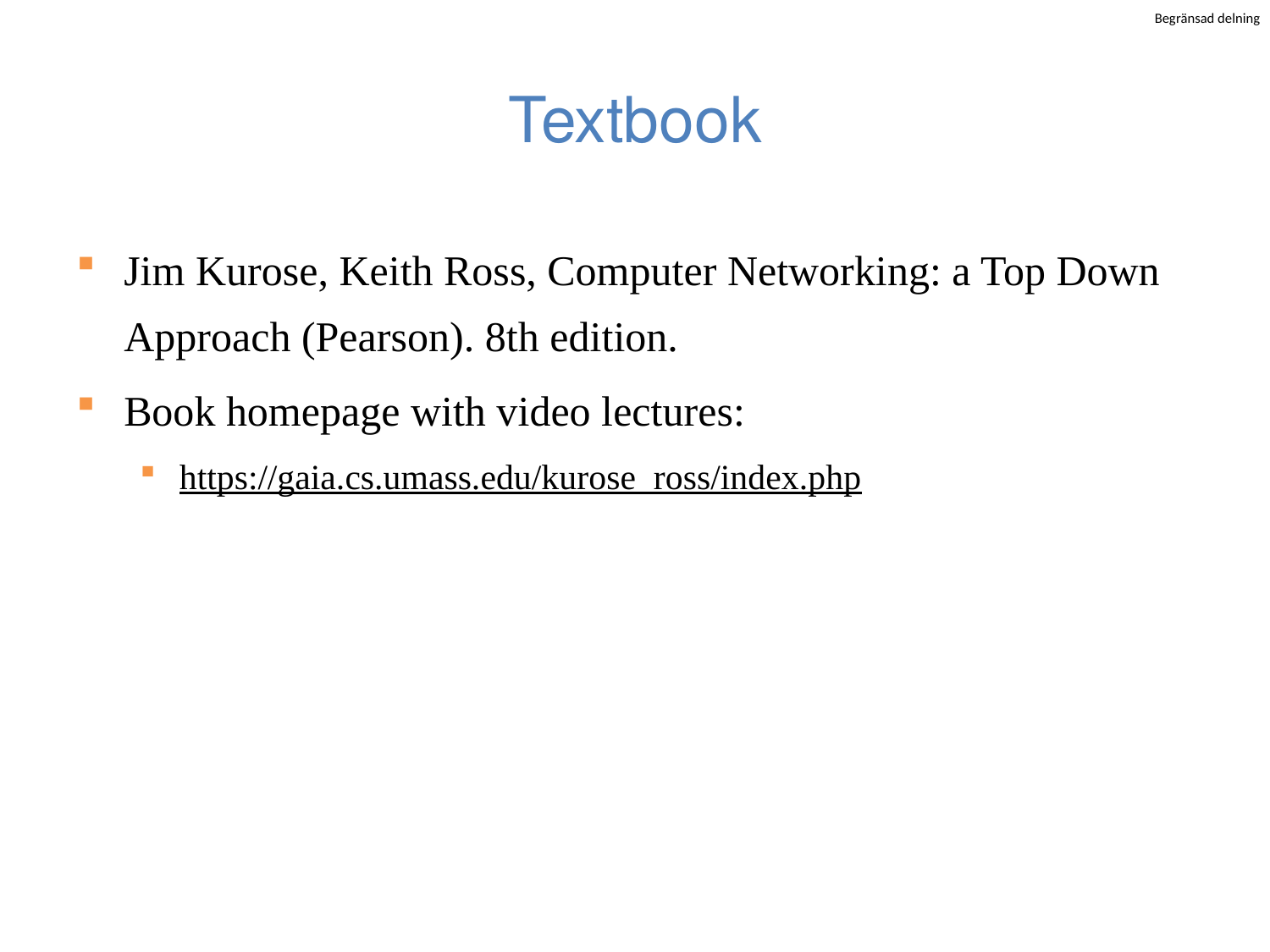

# Textbook
Jim Kurose, Keith Ross, Computer Networking: a Top Down Approach (Pearson). 8th edition.
Book homepage with video lectures:
https://gaia.cs.umass.edu/kurose_ross/index.php